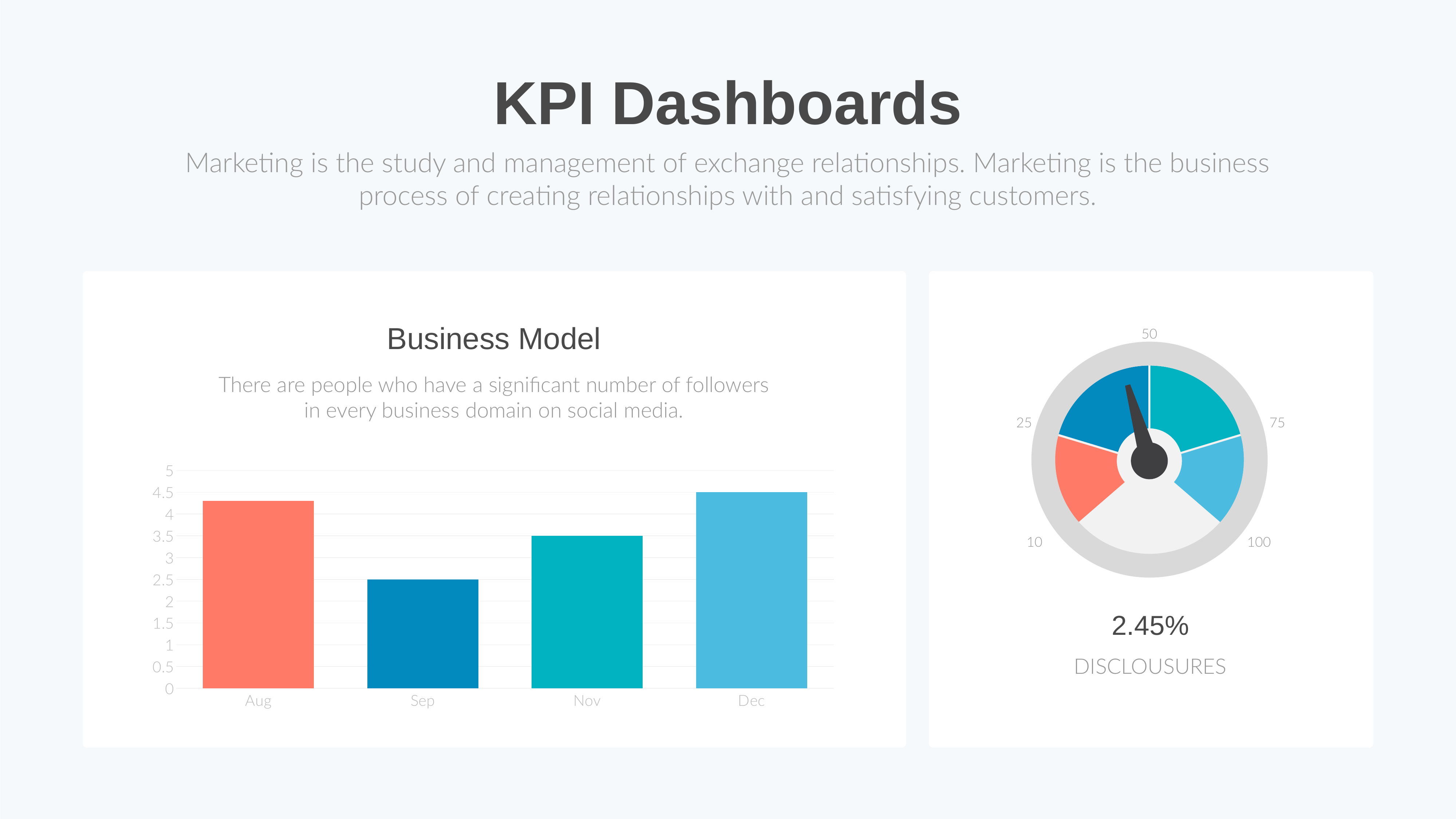

KPI Dashboards
Marketing is the study and management of exchange relationships. Marketing is the business process of creating relationships with and satisfying customers.

50
25
75
10
100

2.45%
DISCLOUSURES
Business Model
There are people who have a significant number of followers in every business domain on social media.

### Chart

| Category | Series 1 |
|---|---|
| Aug | 4.3 |
| Sep | 2.5 |
| Nov | 3.5 |
| Dec | 4.5 |